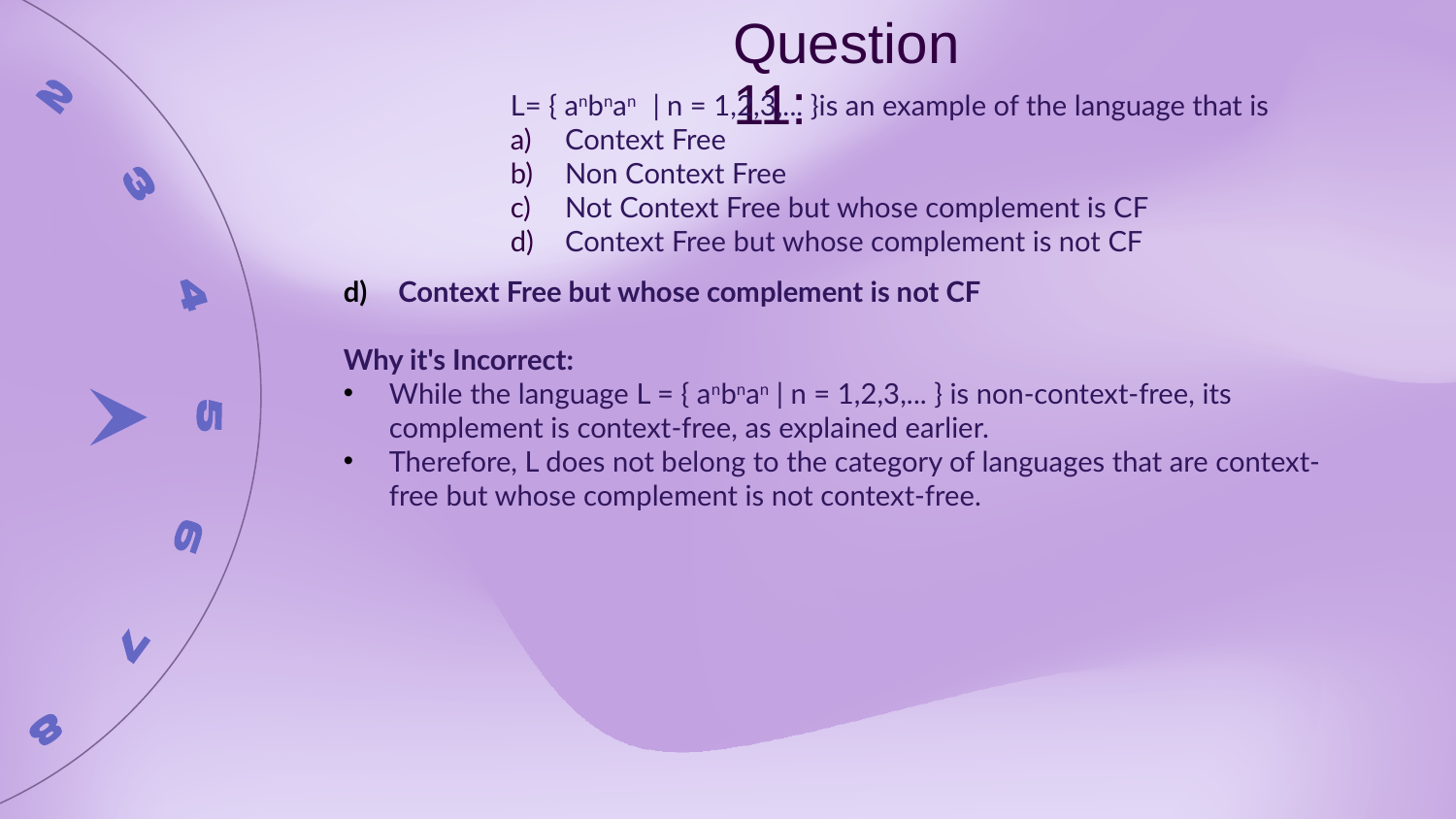

Question 11:

L= { anbnan    | n = 1,2,3,... }is an example of the language that is
Context Free
Non Context Free
Not Context Free but whose complement is CF
Context Free but whose complement is not CF
Context Free but whose complement is not CF

Why it's Incorrect:
While the language L = { anbnan | n = 1,2,3,... } is non-context-free, its complement is context-free, as explained earlier.
Therefore, L does not belong to the category of languages that are context-free but whose complement is not context-free.